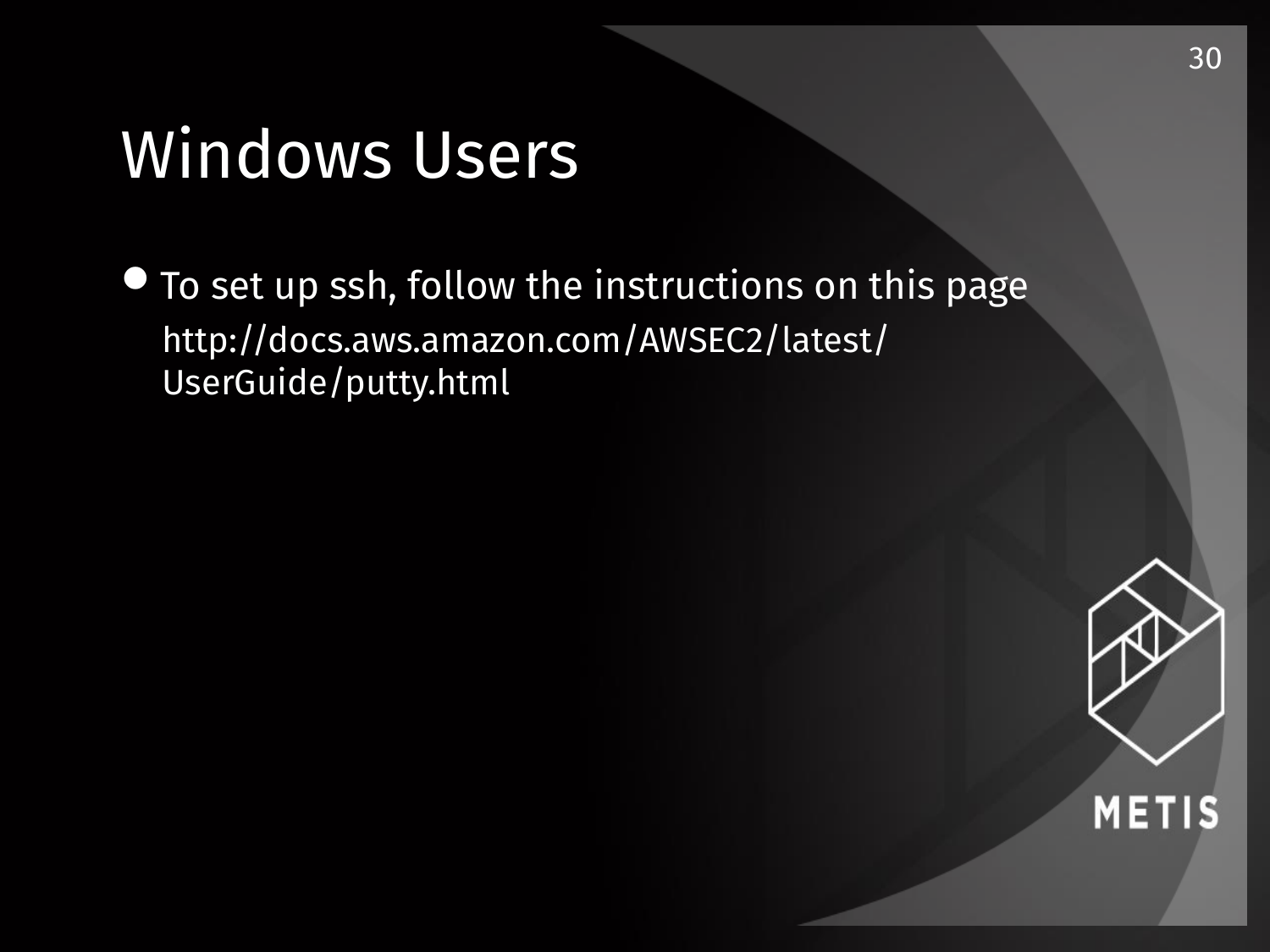

30
# Windows Users
To set up ssh, follow the instructions on this page
http://docs.aws.amazon.com/AWSEC2/latest/UserGuide/putty.html